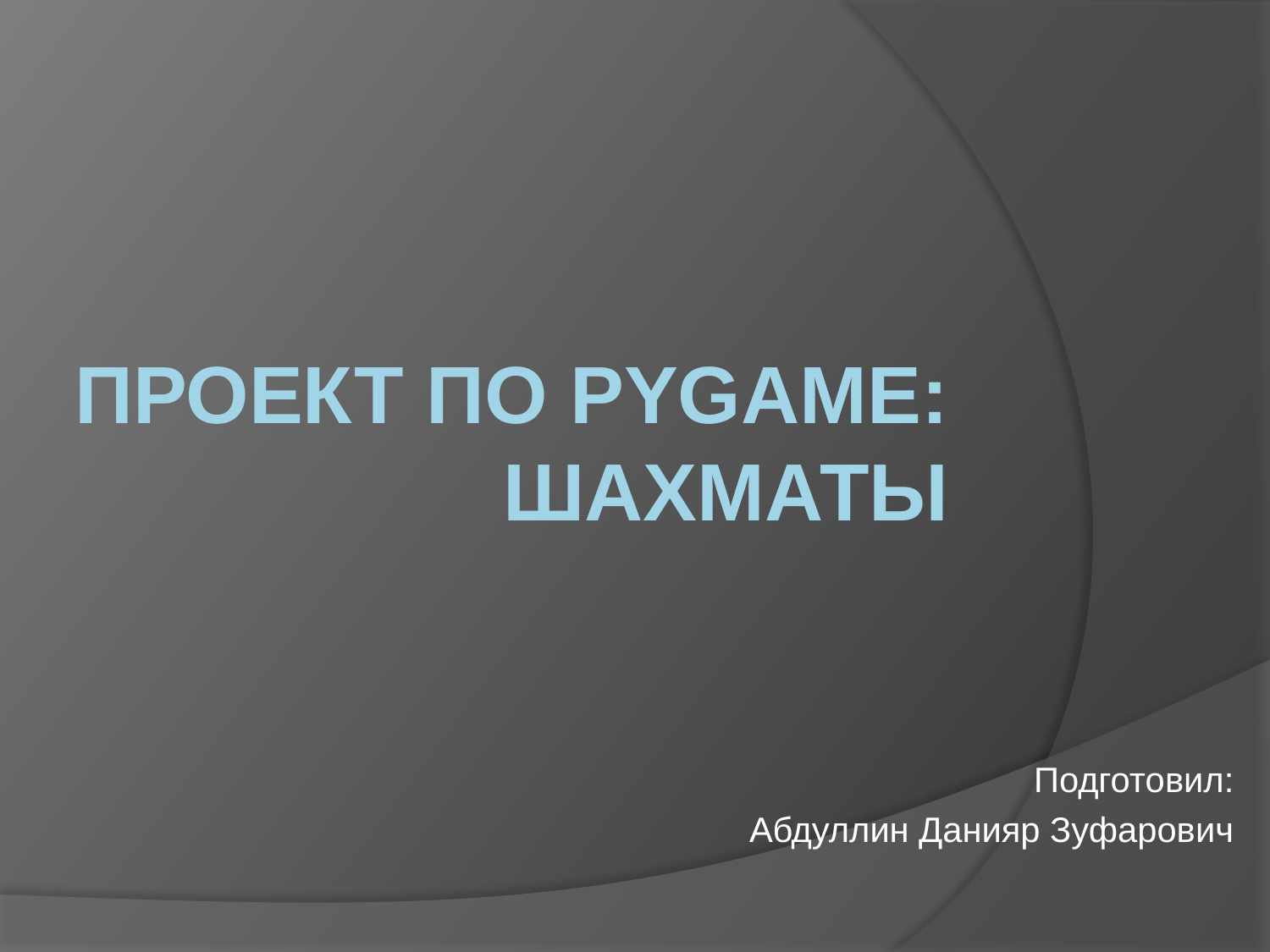

# Проект По Pygame: Шахматы
Подготовил:
Абдуллин Данияр Зуфарович